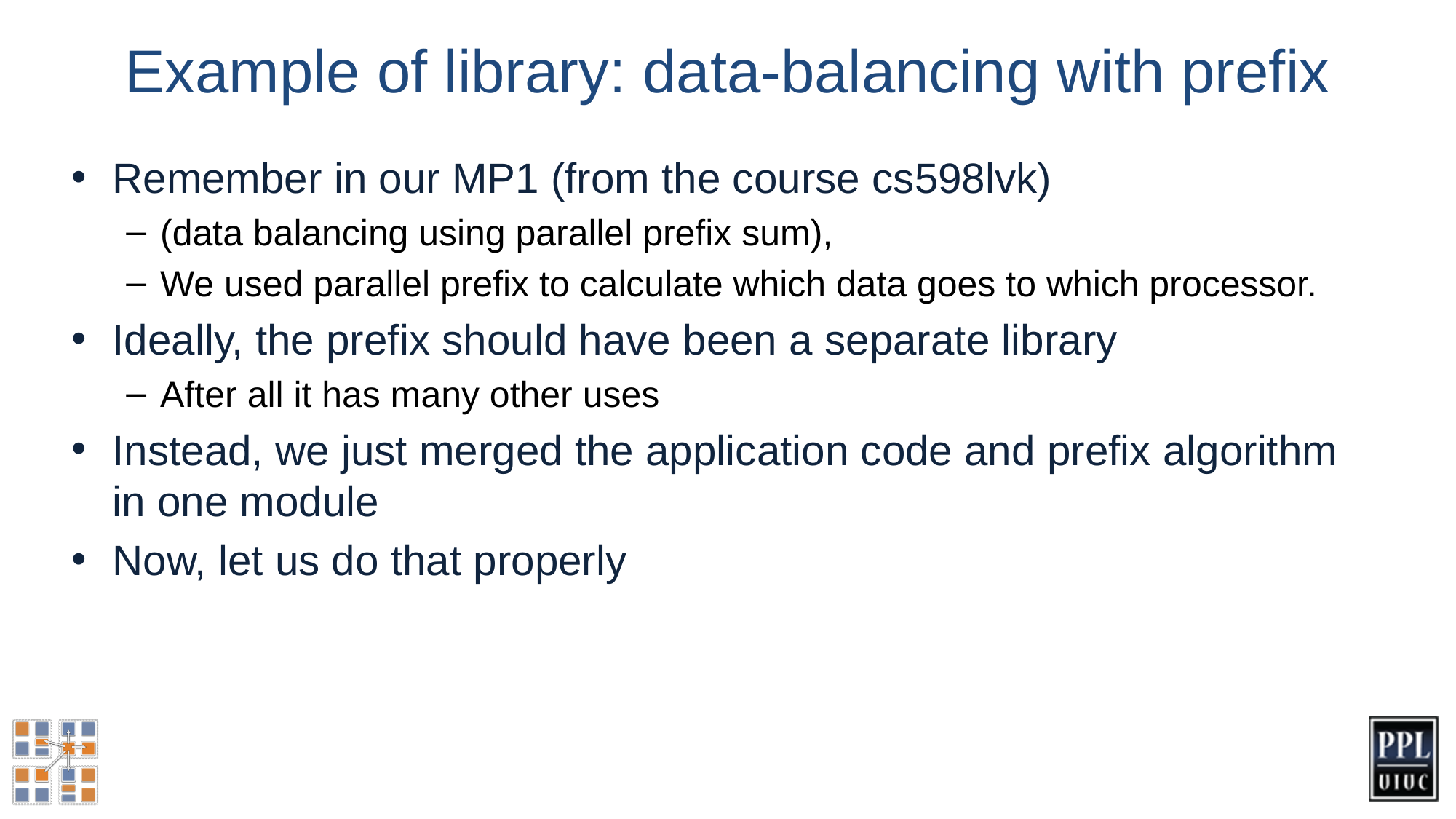

# Example of library: data-balancing with prefix
Remember in our MP1 (from the course cs598lvk)
(data balancing using parallel prefix sum),
We used parallel prefix to calculate which data goes to which processor.
Ideally, the prefix should have been a separate library
After all it has many other uses
Instead, we just merged the application code and prefix algorithm in one module
Now, let us do that properly